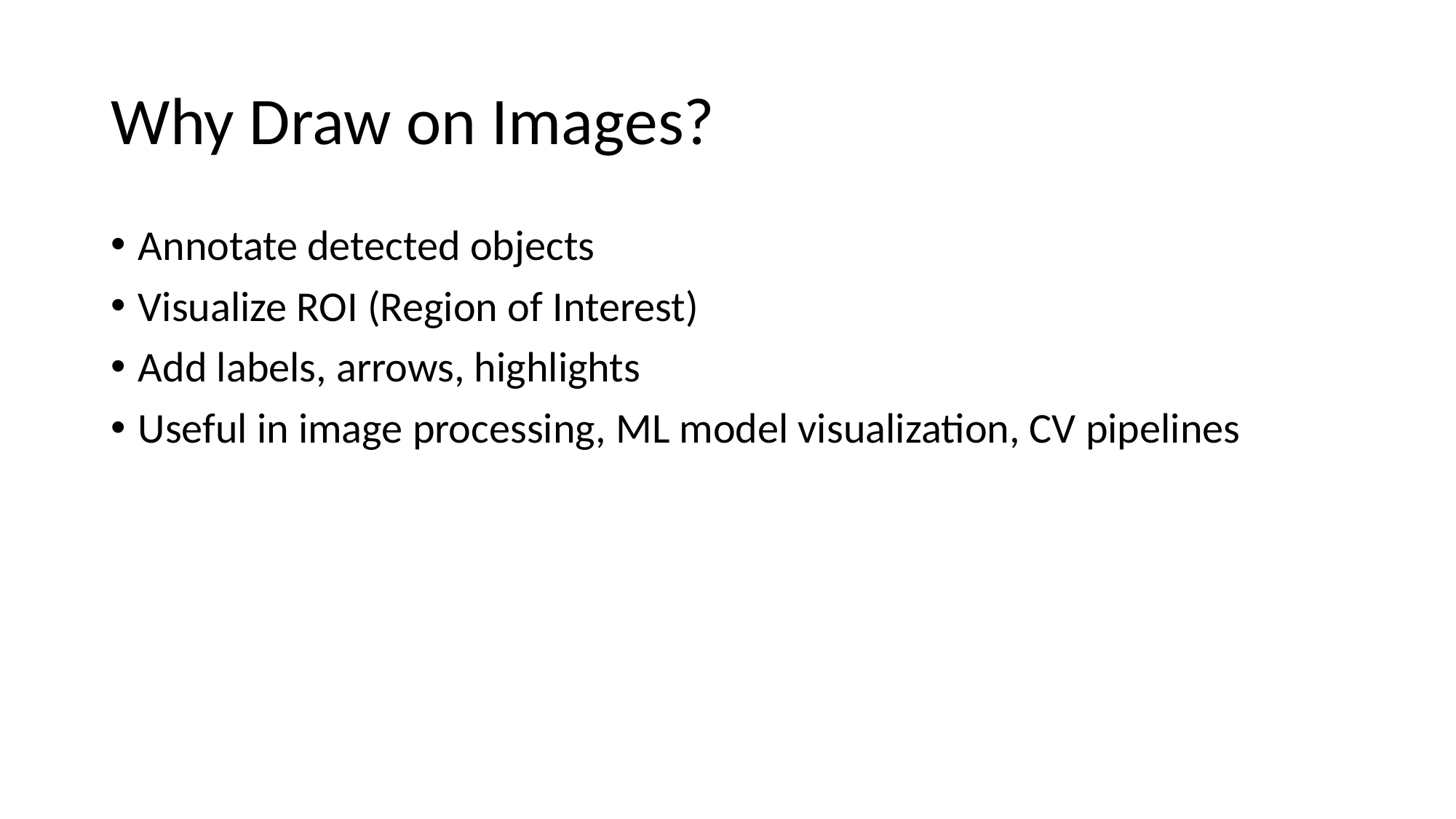

# Why Draw on Images?
Annotate detected objects
Visualize ROI (Region of Interest)
Add labels, arrows, highlights
Useful in image processing, ML model visualization, CV pipelines